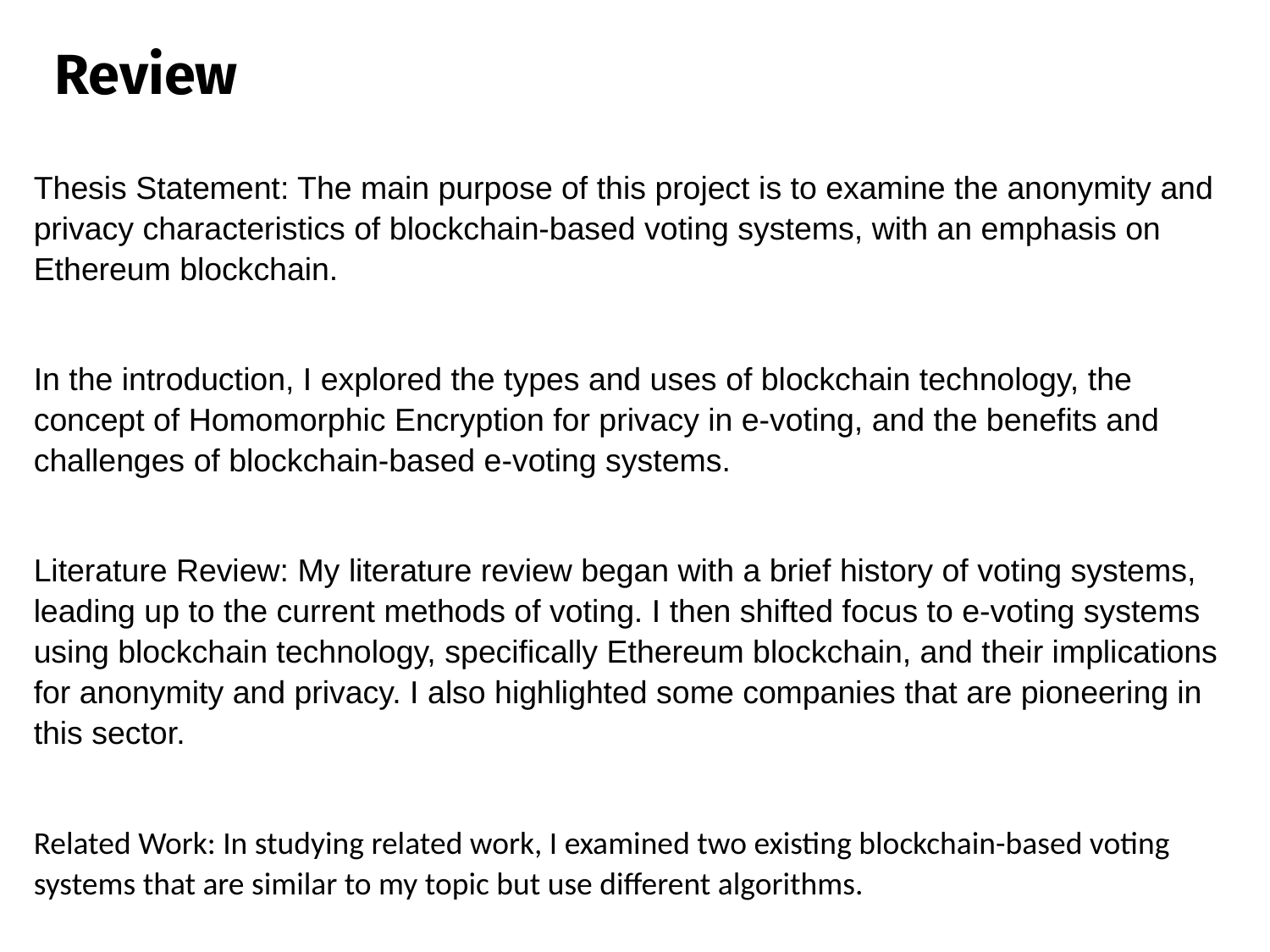

Review
Thesis Statement: The main purpose of this project is to examine the anonymity and privacy characteristics of blockchain-based voting systems, with an emphasis on Ethereum blockchain.

In the introduction, I explored the types and uses of blockchain technology, the concept of Homomorphic Encryption for privacy in e-voting, and the benefits and challenges of blockchain-based e-voting systems.

Literature Review: My literature review began with a brief history of voting systems, leading up to the current methods of voting. I then shifted focus to e-voting systems using blockchain technology, specifically Ethereum blockchain, and their implications for anonymity and privacy. I also highlighted some companies that are pioneering in this sector.

Related Work: In studying related work, I examined two existing blockchain-based voting systems that are similar to my topic but use different algorithms.